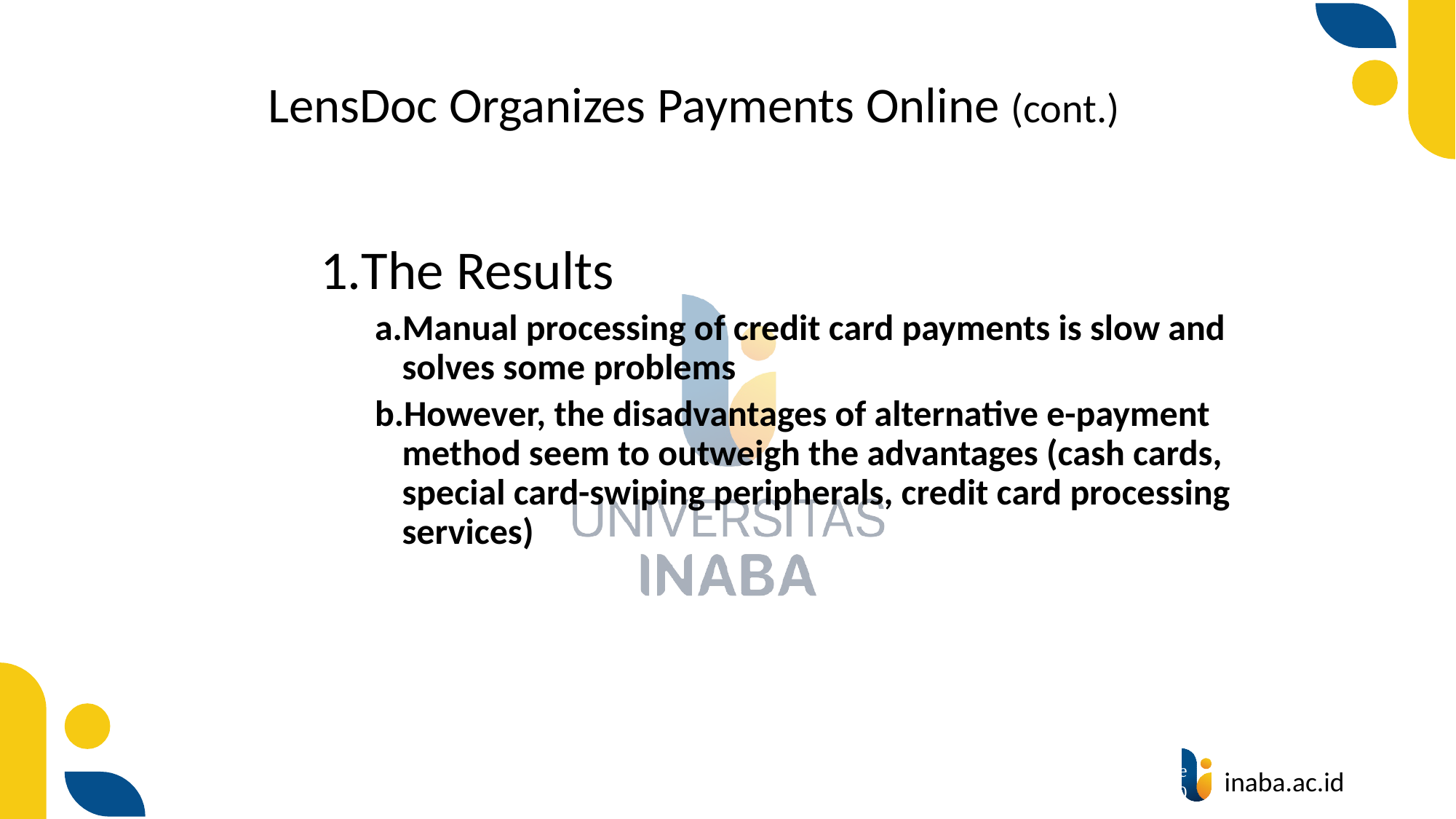

# LensDoc Organizes Payments Online (cont.)
The Results
Manual processing of credit card payments is slow and solves some problems
However, the disadvantages of alternative e-payment method seem to outweigh the advantages (cash cards, special card-swiping peripherals, credit card processing services)
8
© Prentice Hall 2020